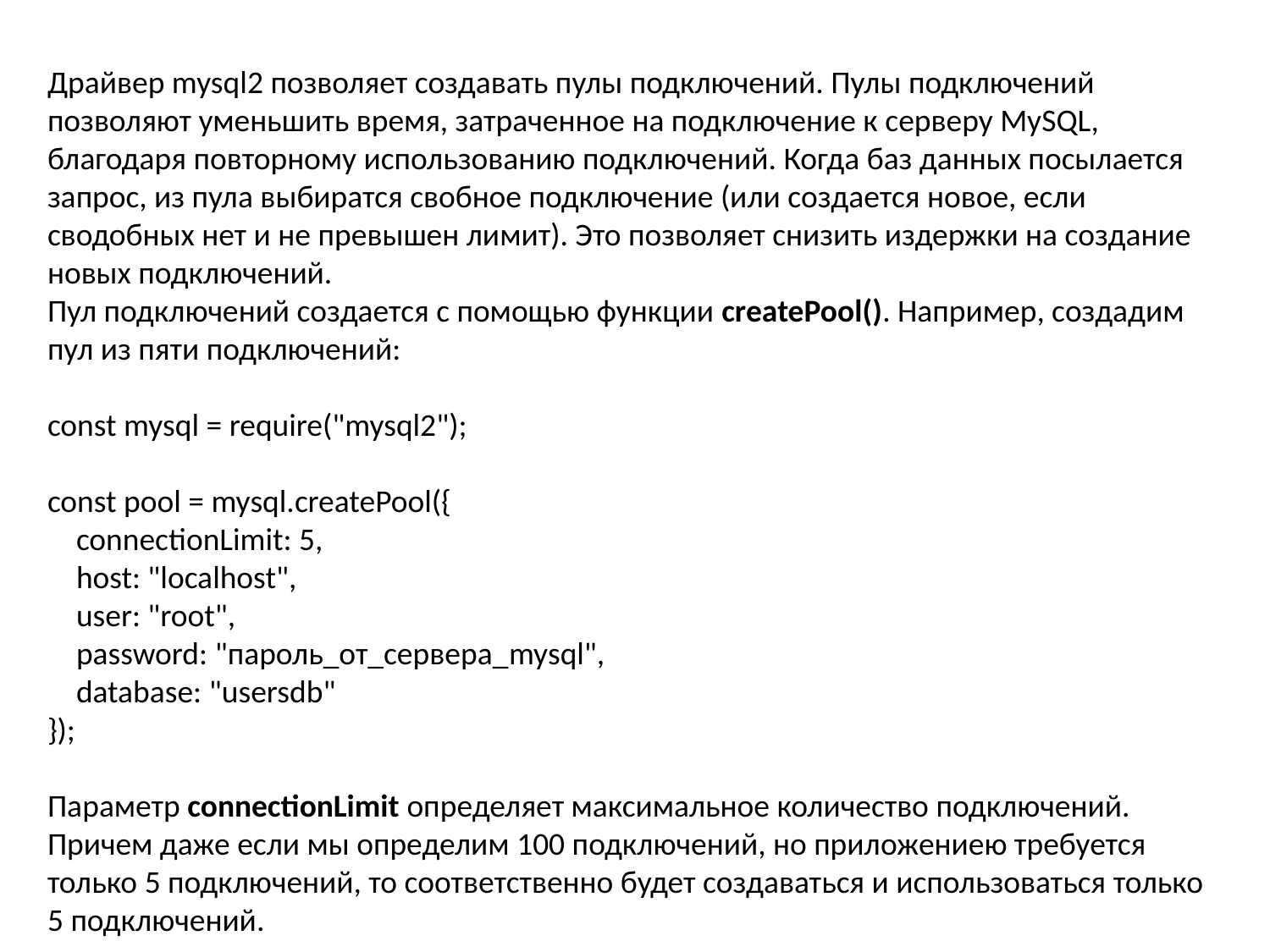

Драйвер mysql2 позволяет создавать пулы подключений. Пулы подключений позволяют уменьшить время, затраченное на подключение к серверу MySQL, благодаря повторному использованию подключений. Когда баз данных посылается запрос, из пула выбиратся свобное подключение (или создается новое, если сводобных нет и не превышен лимит). Это позволяет снизить издержки на создание новых подключений.
Пул подключений создается с помощью функции createPool(). Например, создадим пул из пяти подключений:

const mysql = require("mysql2");

const pool = mysql.createPool({
    connectionLimit: 5,
    host: "localhost",
    user: "root",
    password: "пароль_от_сервера_mysql",
    database: "usersdb"
});

Параметр connectionLimit определяет максимальное количество подключений. Причем даже если мы определим 100 подключений, но приложениею требуется только 5 подключений, то соответственно будет создаваться и использоваться только 5 подключений.